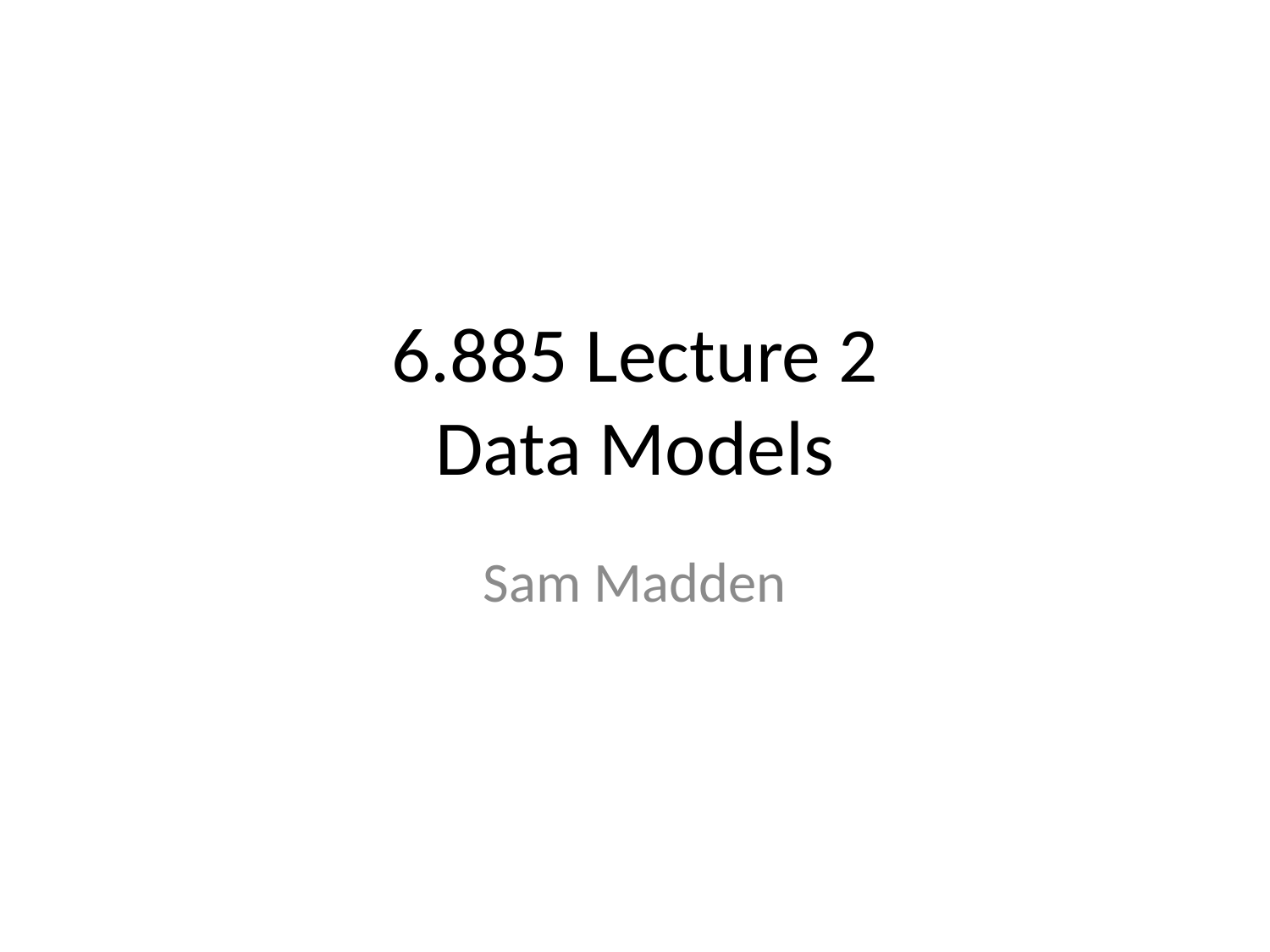

# 6.885 Lecture 2 Data Models
Sam Madden